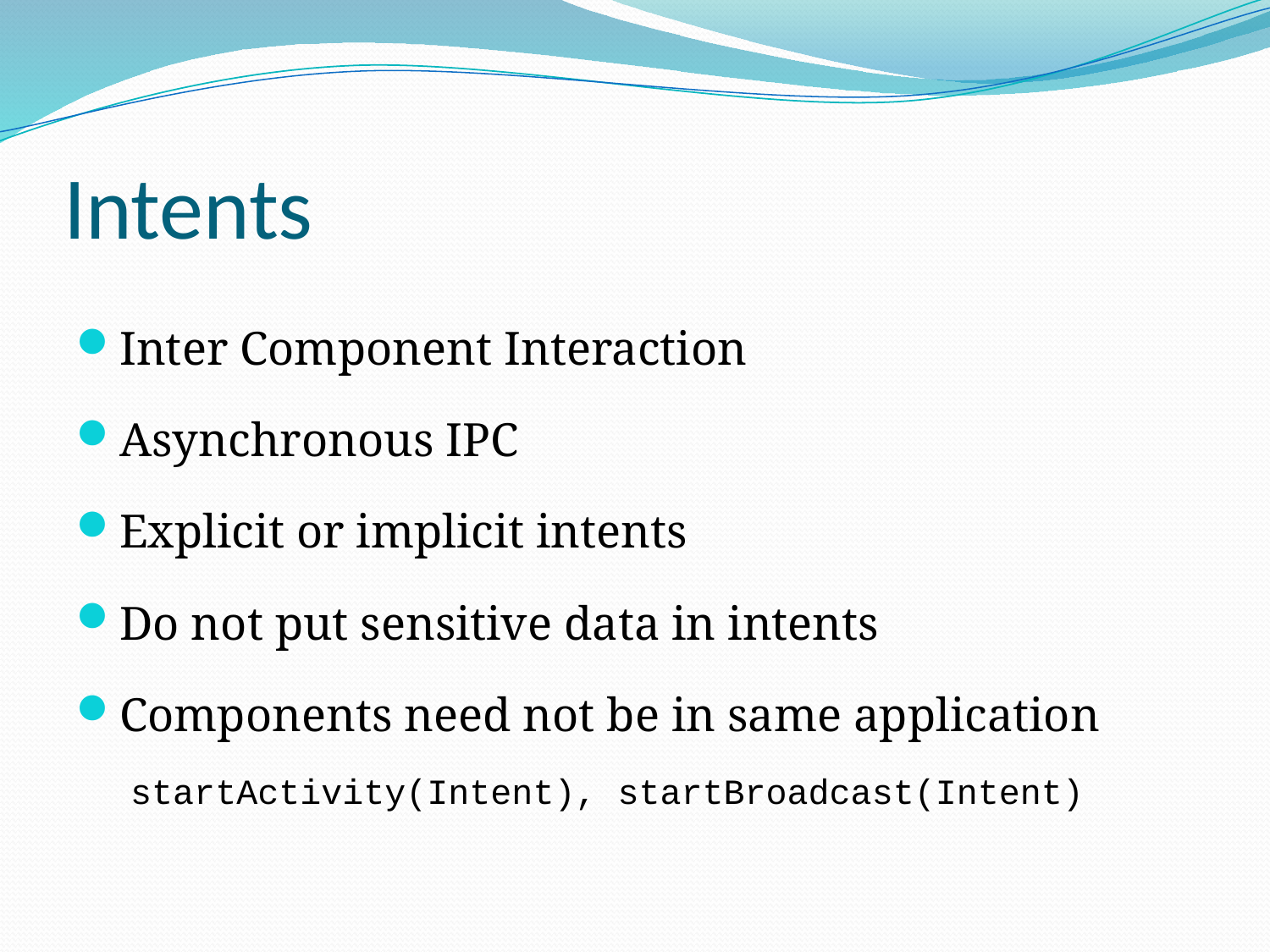

# Intents
Inter Component Interaction
Asynchronous IPC
Explicit or implicit intents
Do not put sensitive data in intents
Components need not be in same application
startActivity(Intent), startBroadcast(Intent)